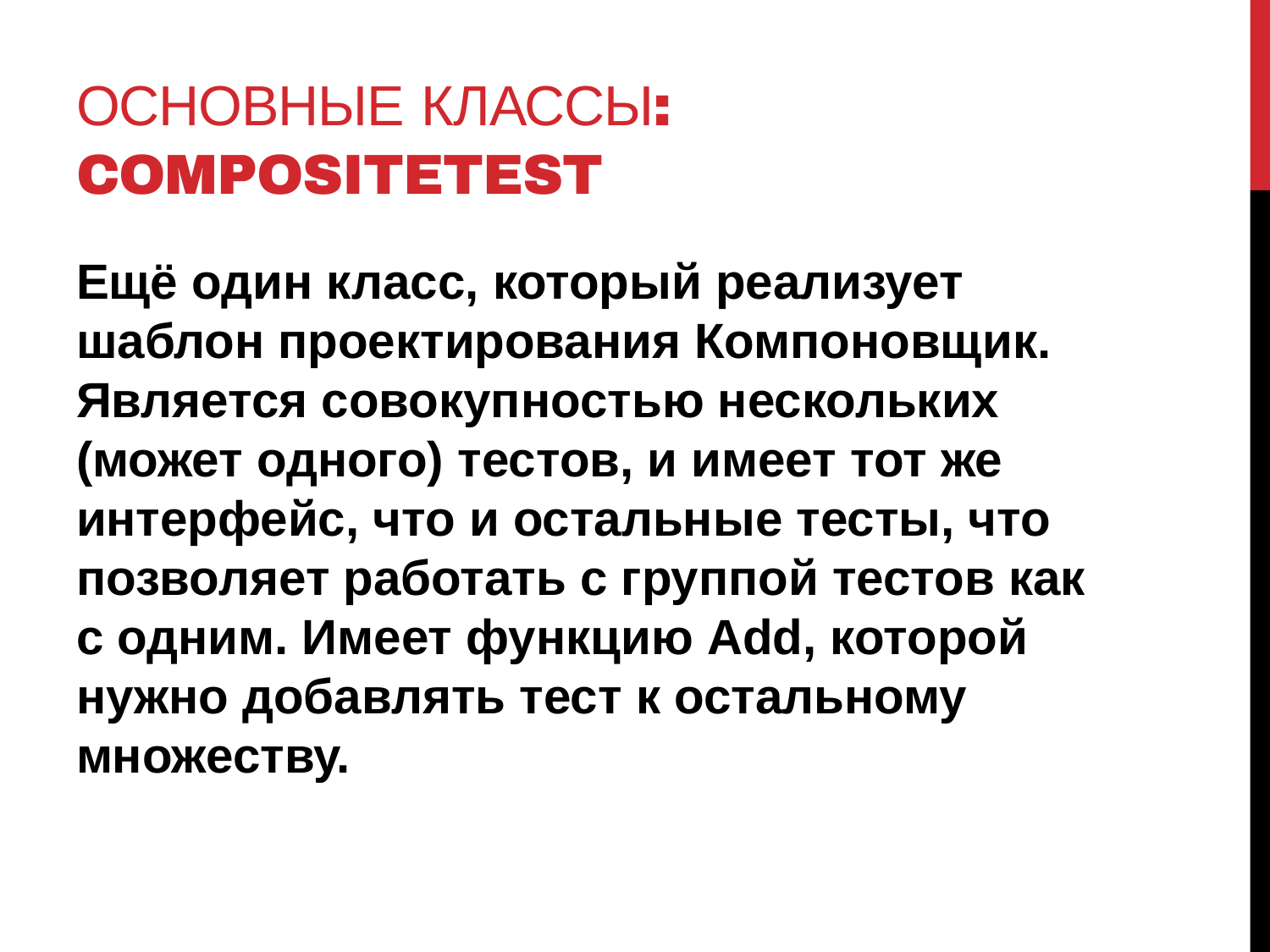

# Основные классы: Compositetest
Ещё один класс, который реализует шаблон проектирования Компоновщик. Является совокупностью нескольких (может одного) тестов, и имеет тот же интерфейс, что и остальные тесты, что позволяет работать с группой тестов как с одним. Имеет функцию Add, которой нужно добавлять тест к остальному множеству.